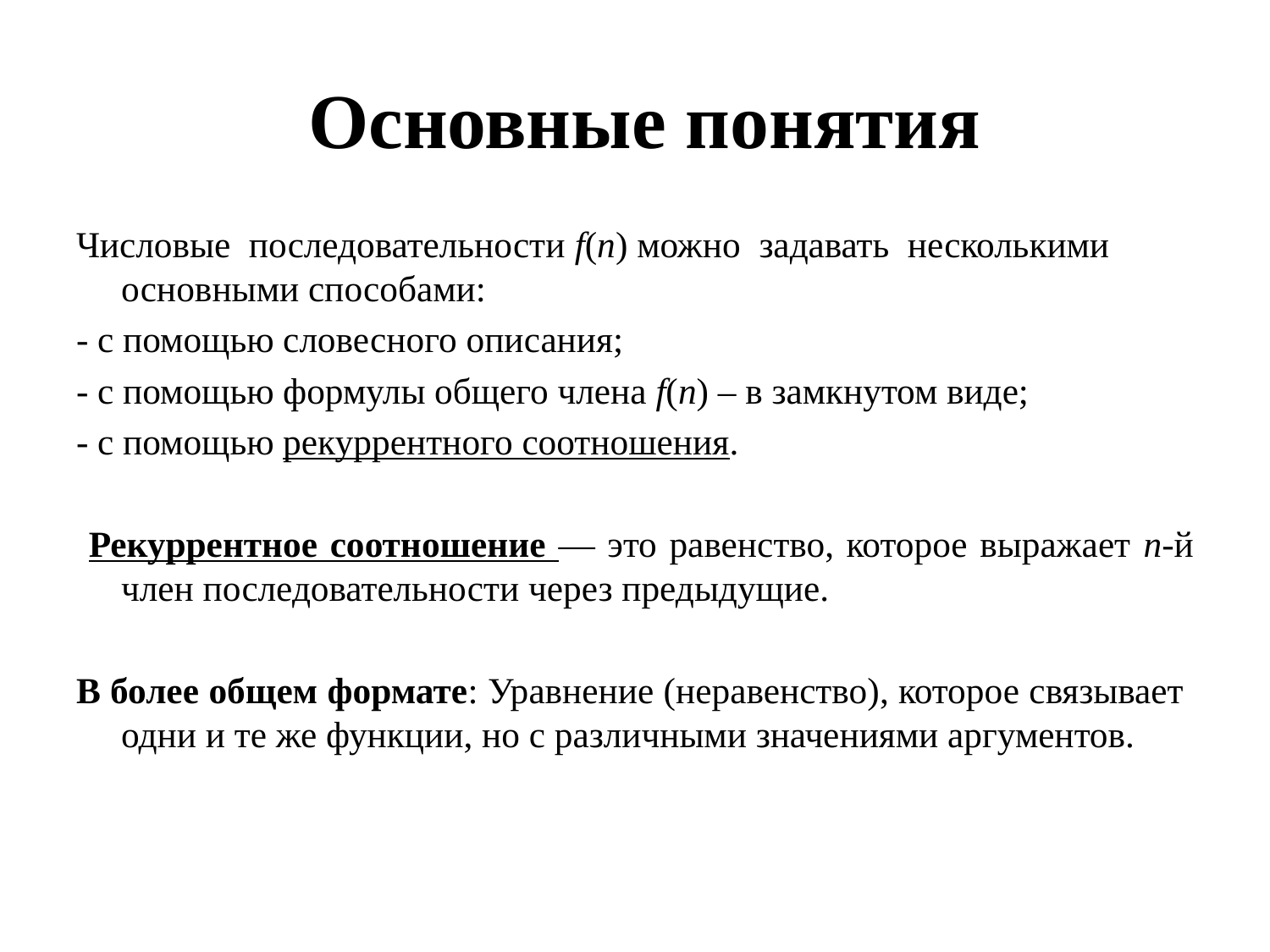

# Основные понятия
Числовые  последовательности f(n) можно  задавать  несколькими основными способами:
- с помощью словесного описания;
- с помощью формулы общего члена f(n) – в замкнутом виде;
- с помощью рекуррентного соотношения.

 Рекуррентное соотношение — это равенство, которое выражает n-й член последовательности через предыдущие.

В более общем формате: Уравнение (неравенство), которое связывает  одни и те же функции, но с различными значениями аргументов.